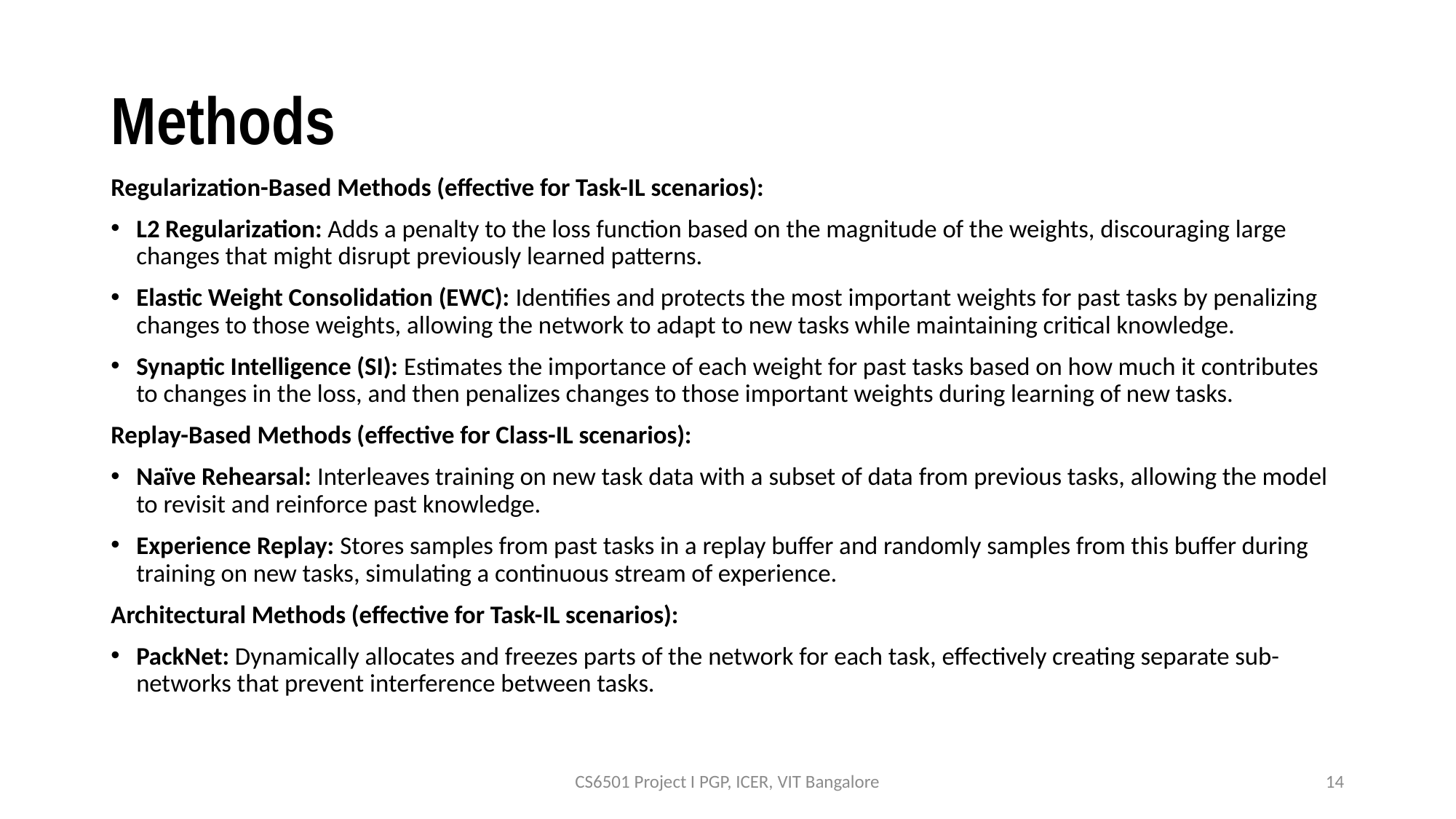

# Methods
Regularization-Based Methods (effective for Task-IL scenarios):
L2 Regularization: Adds a penalty to the loss function based on the magnitude of the weights, discouraging large changes that might disrupt previously learned patterns.
Elastic Weight Consolidation (EWC): Identifies and protects the most important weights for past tasks by penalizing changes to those weights, allowing the network to adapt to new tasks while maintaining critical knowledge.
Synaptic Intelligence (SI): Estimates the importance of each weight for past tasks based on how much it contributes to changes in the loss, and then penalizes changes to those important weights during learning of new tasks.
Replay-Based Methods (effective for Class-IL scenarios):
Naïve Rehearsal: Interleaves training on new task data with a subset of data from previous tasks, allowing the model to revisit and reinforce past knowledge.
Experience Replay: Stores samples from past tasks in a replay buffer and randomly samples from this buffer during training on new tasks, simulating a continuous stream of experience.
Architectural Methods (effective for Task-IL scenarios):
PackNet: Dynamically allocates and freezes parts of the network for each task, effectively creating separate sub-networks that prevent interference between tasks.
CS6501 Project I PGP, ICER, VIT Bangalore
14